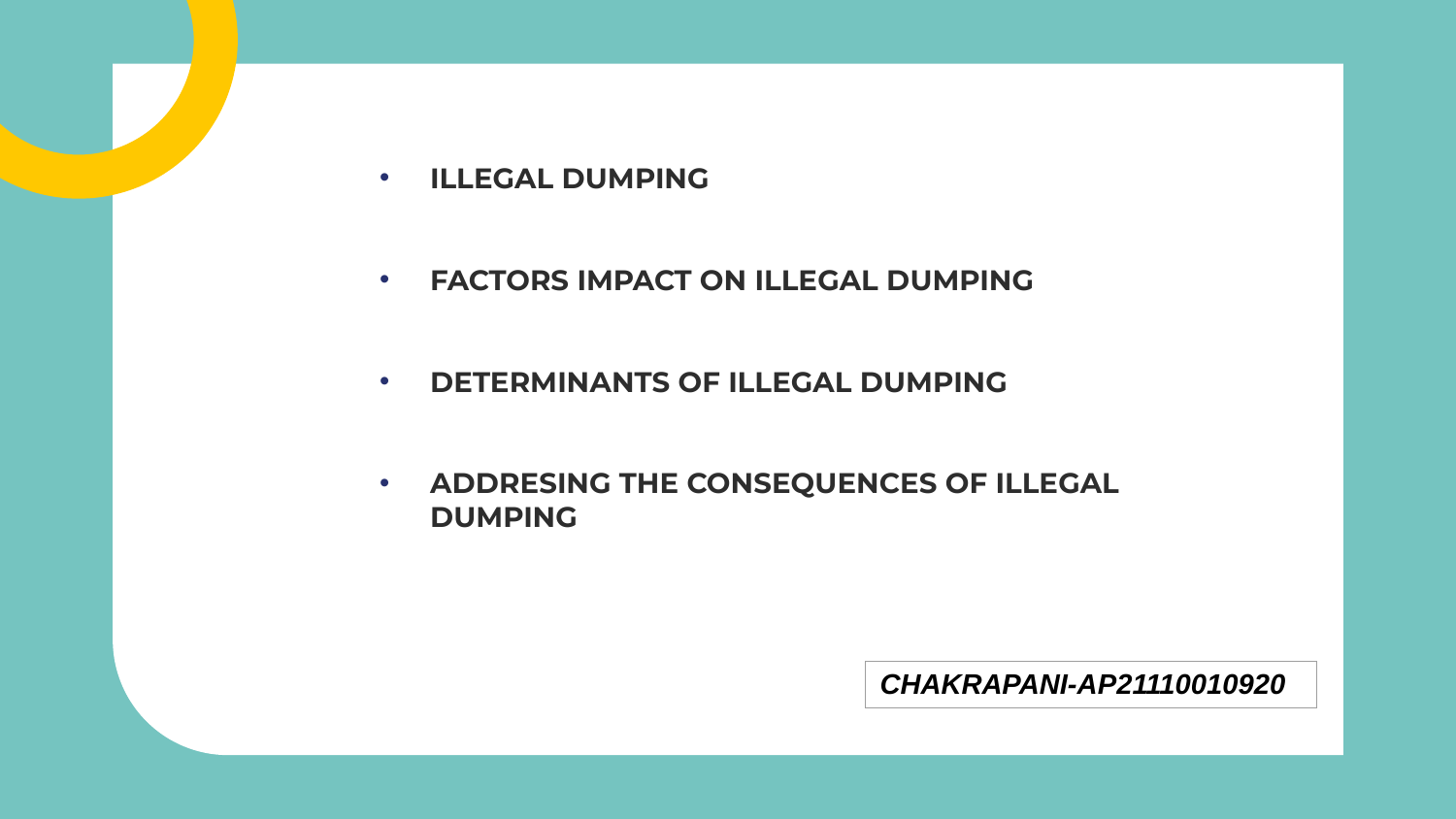

ILLEGAL DUMPING

FACTORS IMPACT ON ILLEGAL DUMPING

DETERMINANTS OF ILLEGAL DUMPING

ADDRESING THE CONSEQUENCES OF ILLEGAL DUMPING

| CHAKRAPANI-AP21110010920 |
| --- |